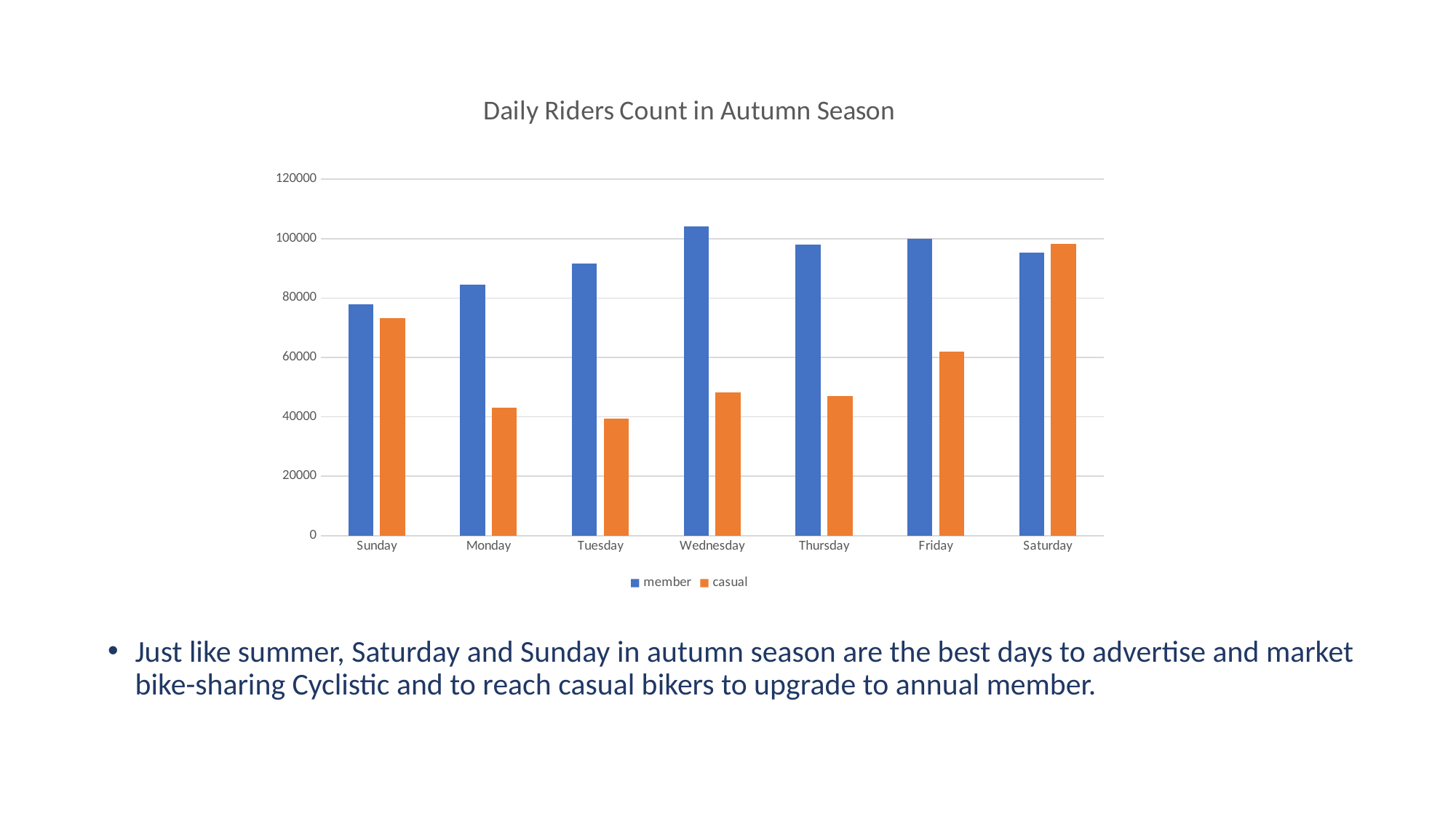

### Chart: Daily Riders Count in Autumn Season

| Category | member | casual |
|---|---|---|
| Sunday | 77805.0 | 73302.0 |
| Monday | 84623.0 | 43040.0 |
| Tuesday | 91702.0 | 39442.0 |
| Wednesday | 104058.0 | 48295.0 |
| Thursday | 97992.0 | 46963.0 |
| Friday | 99977.0 | 61903.0 |
| Saturday | 95182.0 | 98198.0 |
Just like summer, Saturday and Sunday in autumn season are the best days to advertise and market  bike-sharing Cyclistic and to reach casual bikers to upgrade to annual member.